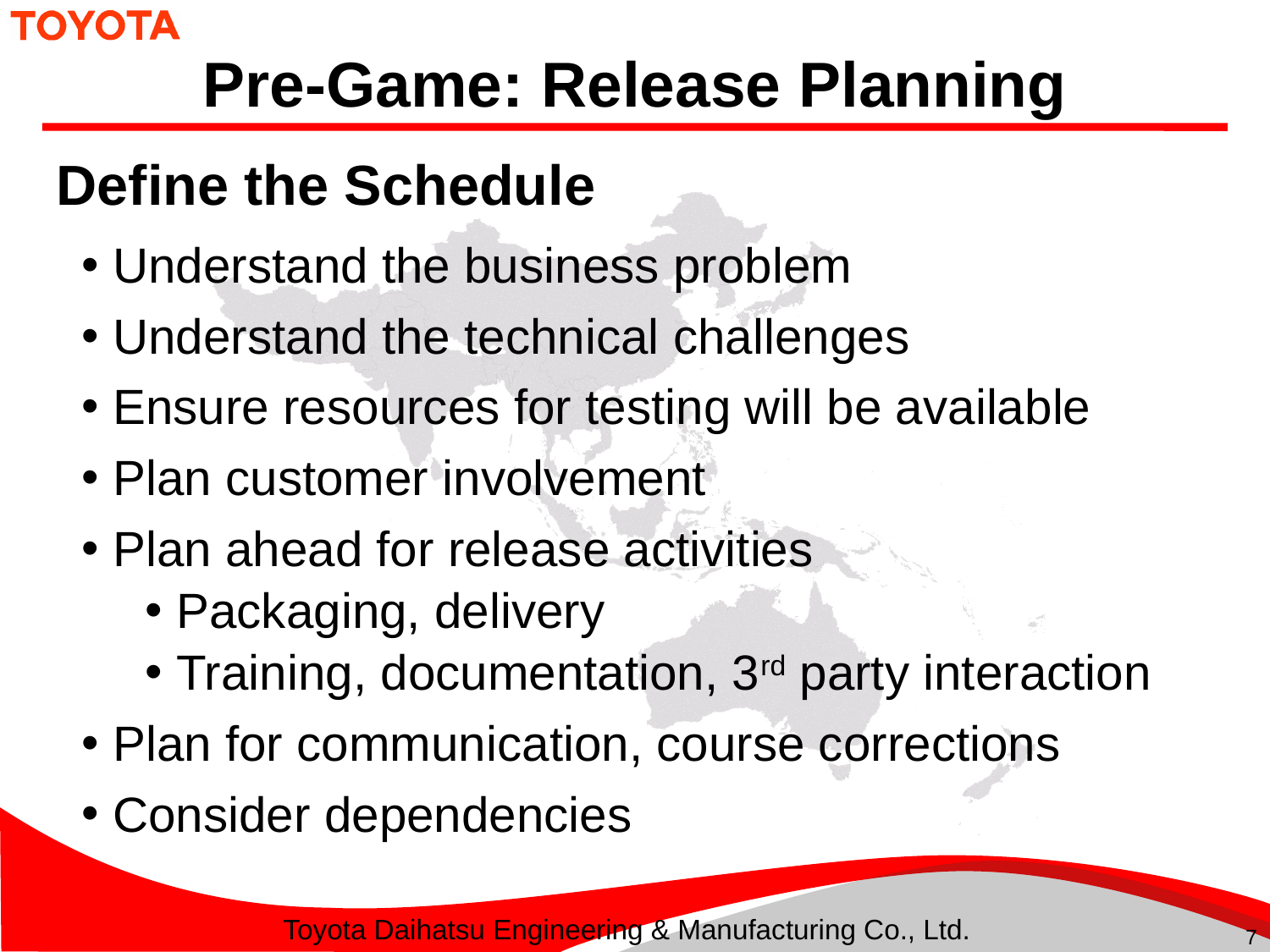

# Pre-Game: Release Planning
Define the Schedule
Understand the business problem
Understand the technical challenges
Ensure resources for testing will be available
Plan customer involvement
Plan ahead for release activities
Packaging, delivery
Training, documentation, 3rd party interaction
Plan for communication, course corrections
Consider dependencies
7